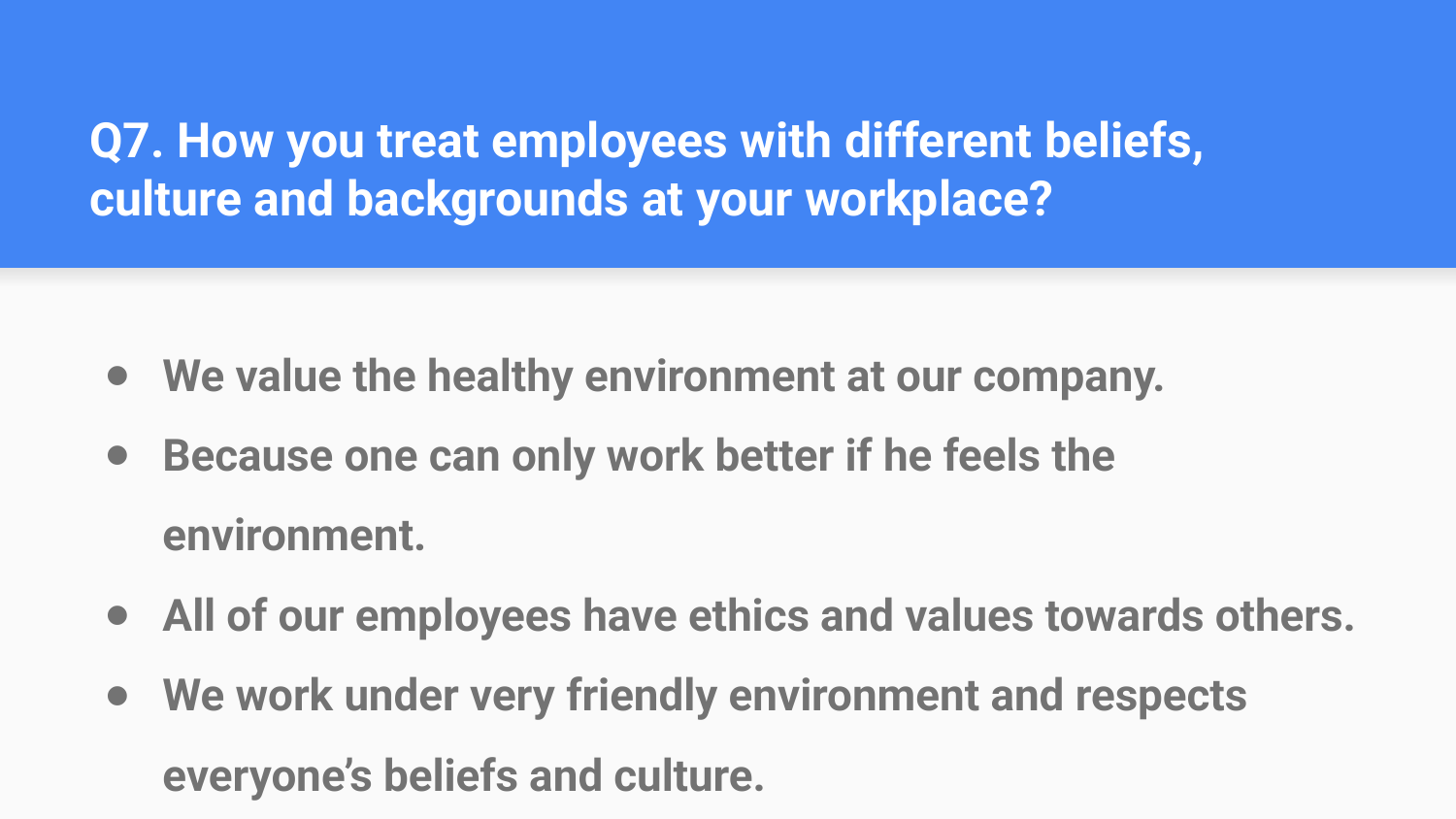

# Q7. How you treat employees with different beliefs, culture and backgrounds at your workplace?
We value the healthy environment at our company.
Because one can only work better if he feels the environment.
All of our employees have ethics and values towards others.
We work under very friendly environment and respects everyone’s beliefs and culture.